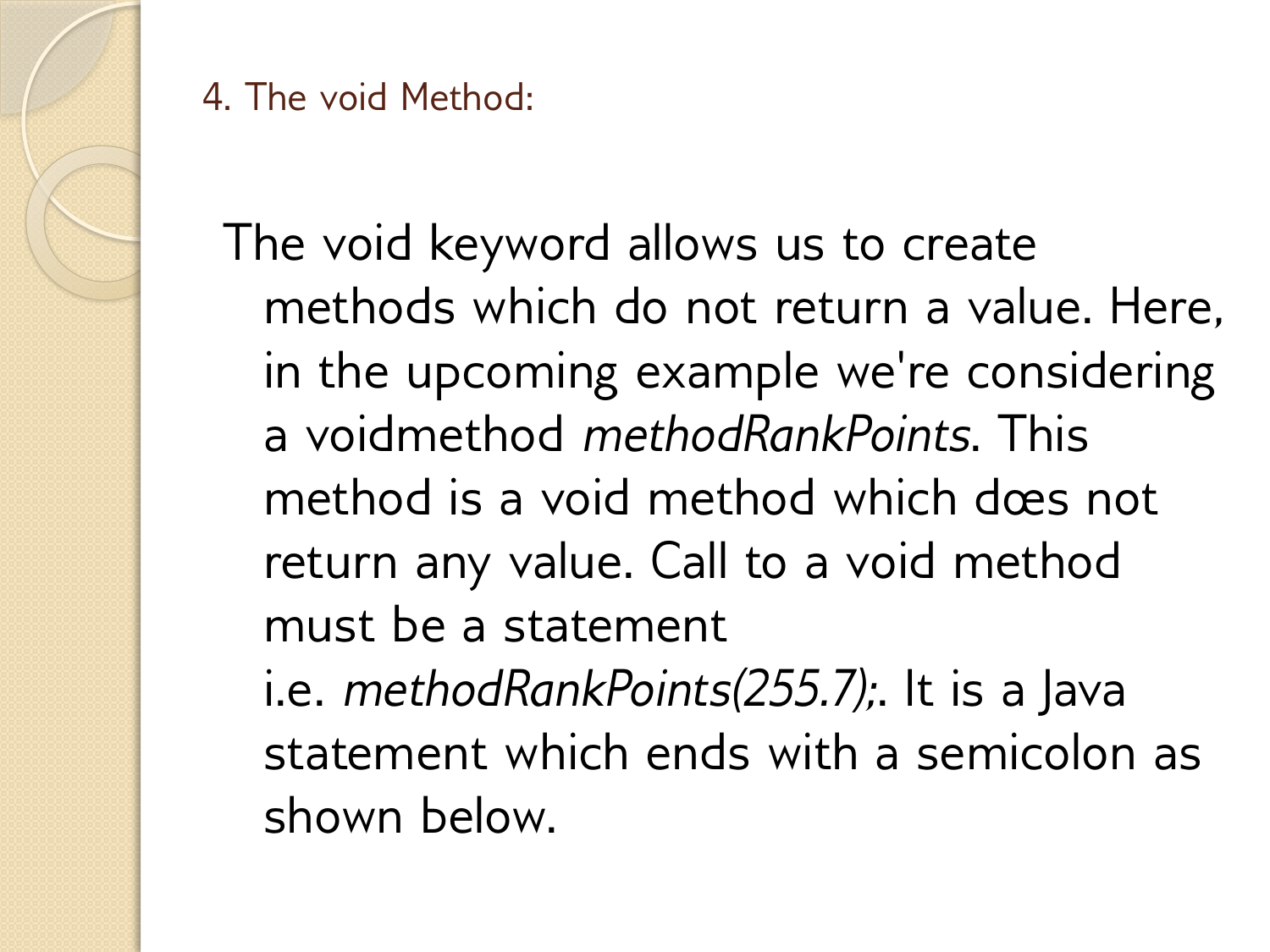

# 4. The void Method:
The void keyword allows us to create methods which do not return a value. Here, in the upcoming example we're considering a voidmethod methodRankPoints. This method is a void method which does not return any value. Call to a void method must be a statement i.e. methodRankPoints(255.7);. It is a Java statement which ends with a semicolon as shown below.